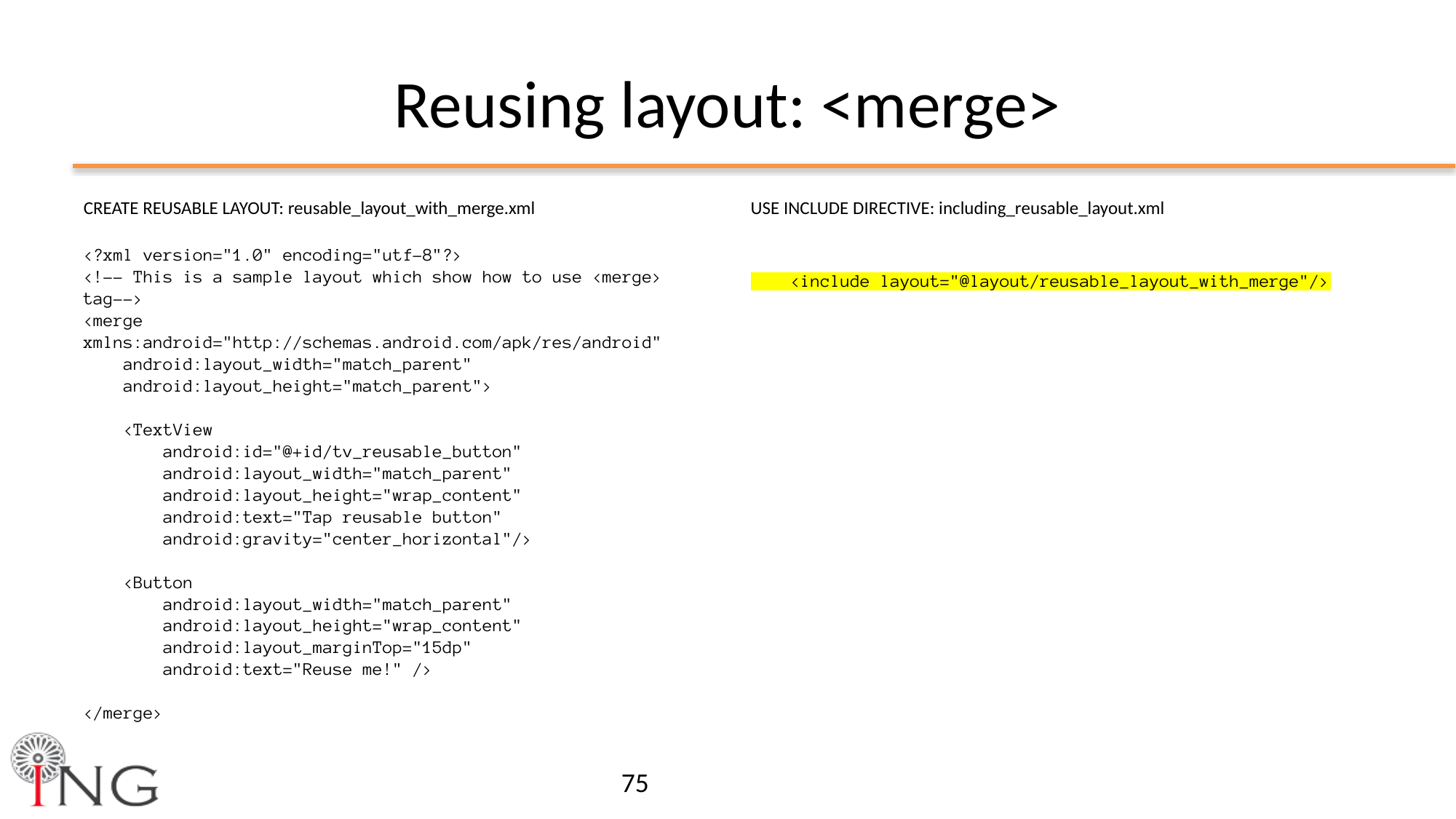

# Reusing layout: <merge>
CREATE REUSABLE LAYOUT: reusable_layout_with_merge.xml

<?xml version="1.0" encoding="utf-8"?>
<!-- This is a sample layout which show how to use <merge> tag-->
<merge xmlns:android="http://schemas.android.com/apk/res/android"
    android:layout_width="match_parent"
    android:layout_height="match_parent">
    <TextView
        android:id="@+id/tv_reusable_button"
        android:layout_width="match_parent"
        android:layout_height="wrap_content"
        android:text="Tap reusable button"
        android:gravity="center_horizontal"/>
    <Button
        android:layout_width="match_parent"
        android:layout_height="wrap_content"
        android:layout_marginTop="15dp"
        android:text="Reuse me!" />
</merge>

USE INCLUDE DIRECTIVE: including_reusable_layout.xml

    <include layout="@layout/reusable_layout_with_merge"/>

75